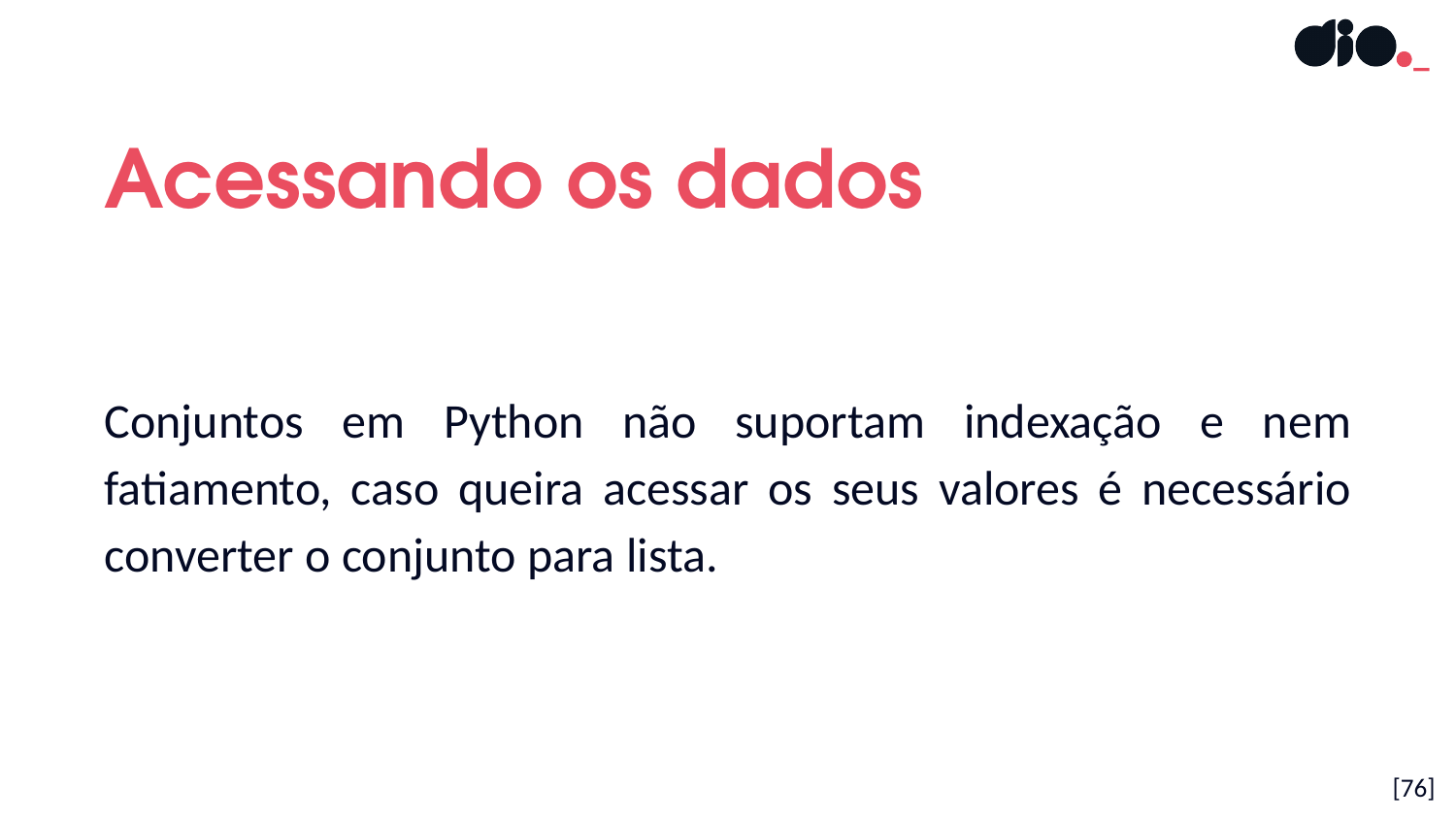

Acessando os dados
Conjuntos em Python não suportam indexação e nem fatiamento, caso queira acessar os seus valores é necessário converter o conjunto para lista.
[76]